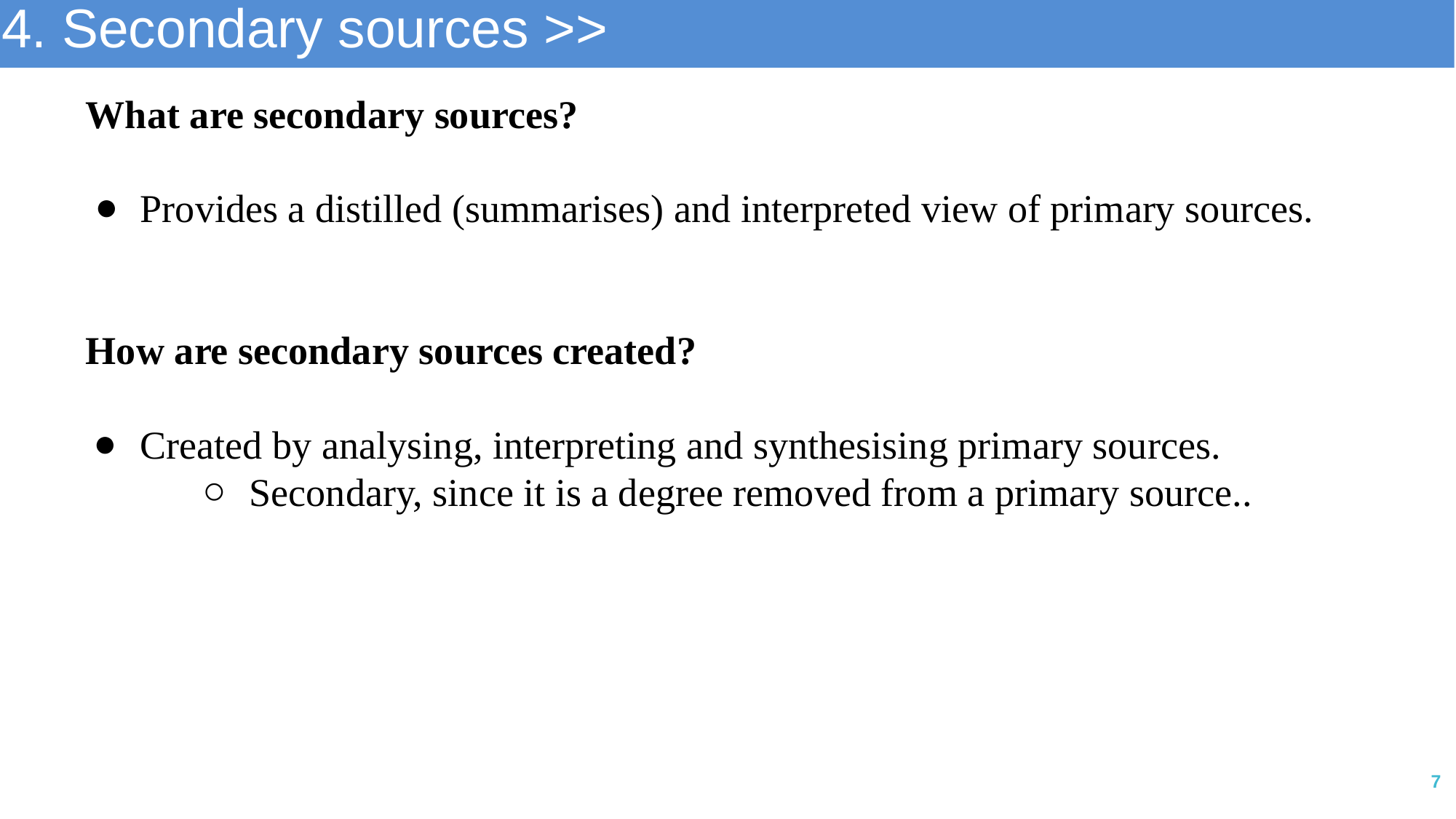

4. Secondary sources >>
What are secondary sources?

Provides a distilled (summarises) and interpreted view of primary sources.

How are secondary sources created?

Created by analysing, interpreting and synthesising primary sources.
Secondary, since it is a degree removed from a primary source..

7